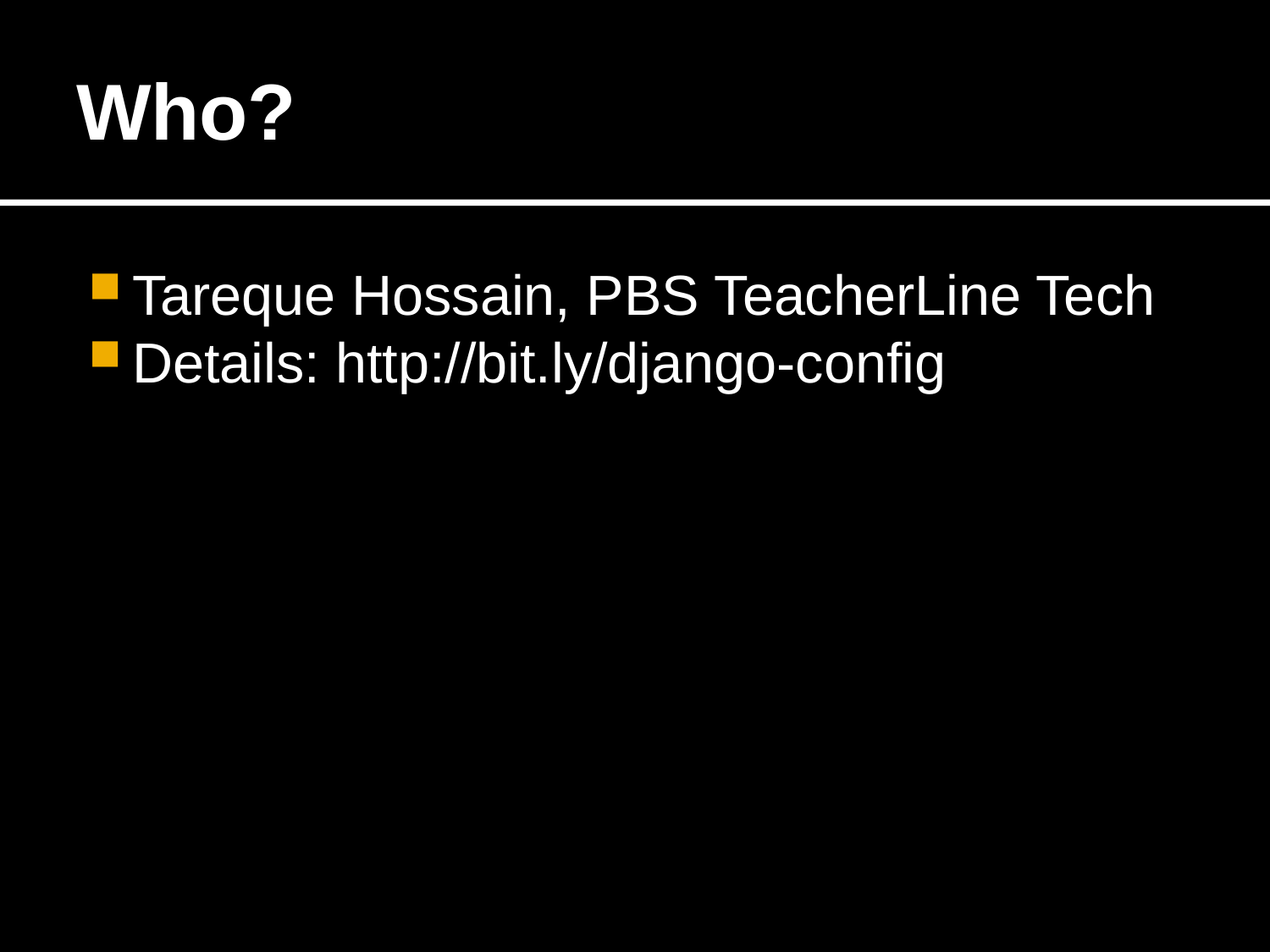

# Who?
Tareque Hossain, PBS TeacherLine Tech
Details: http://bit.ly/django-config